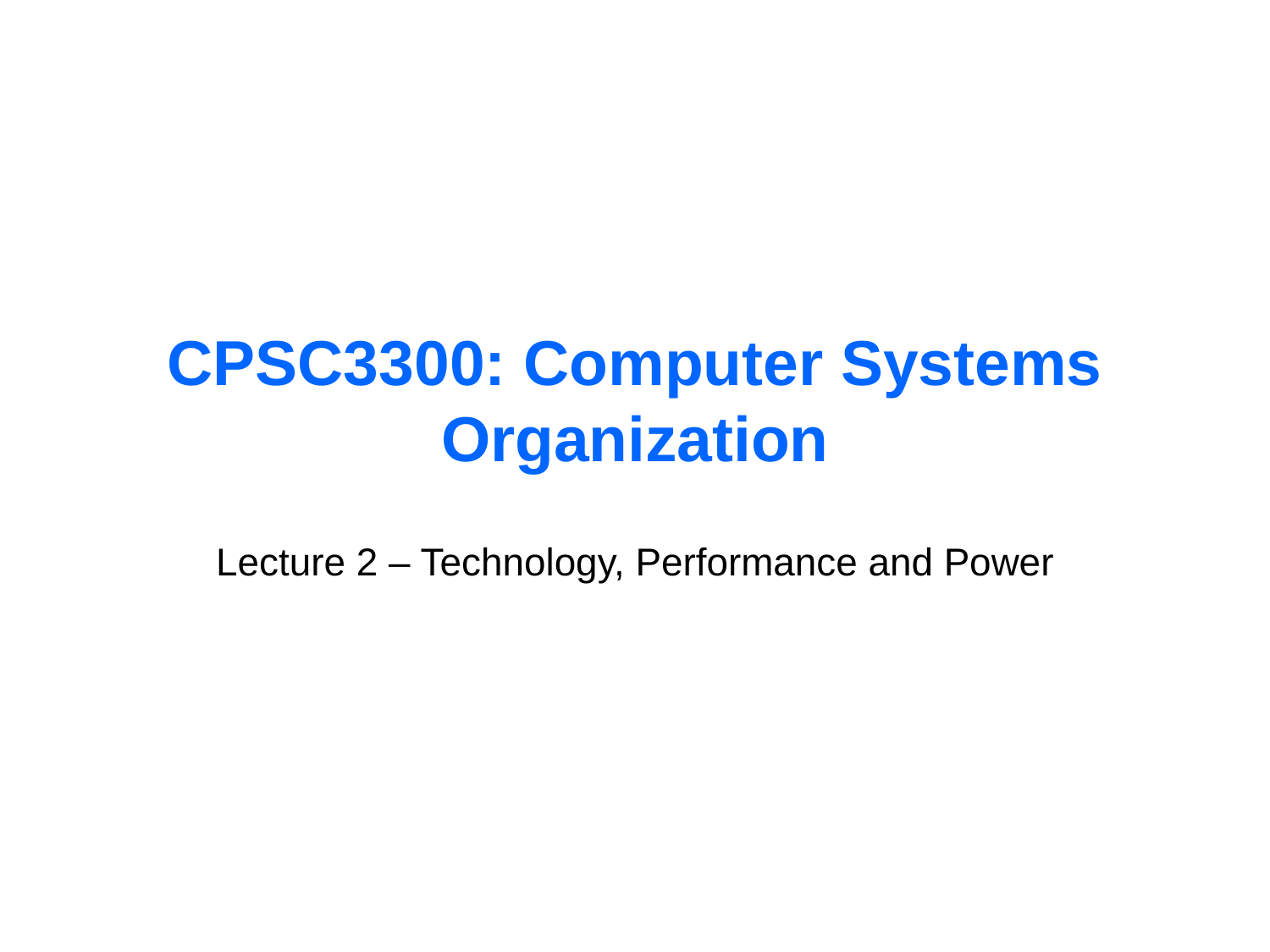

# CPSC3300: Computer Systems Organization
Lecture 2 – Technology, Performance and Power